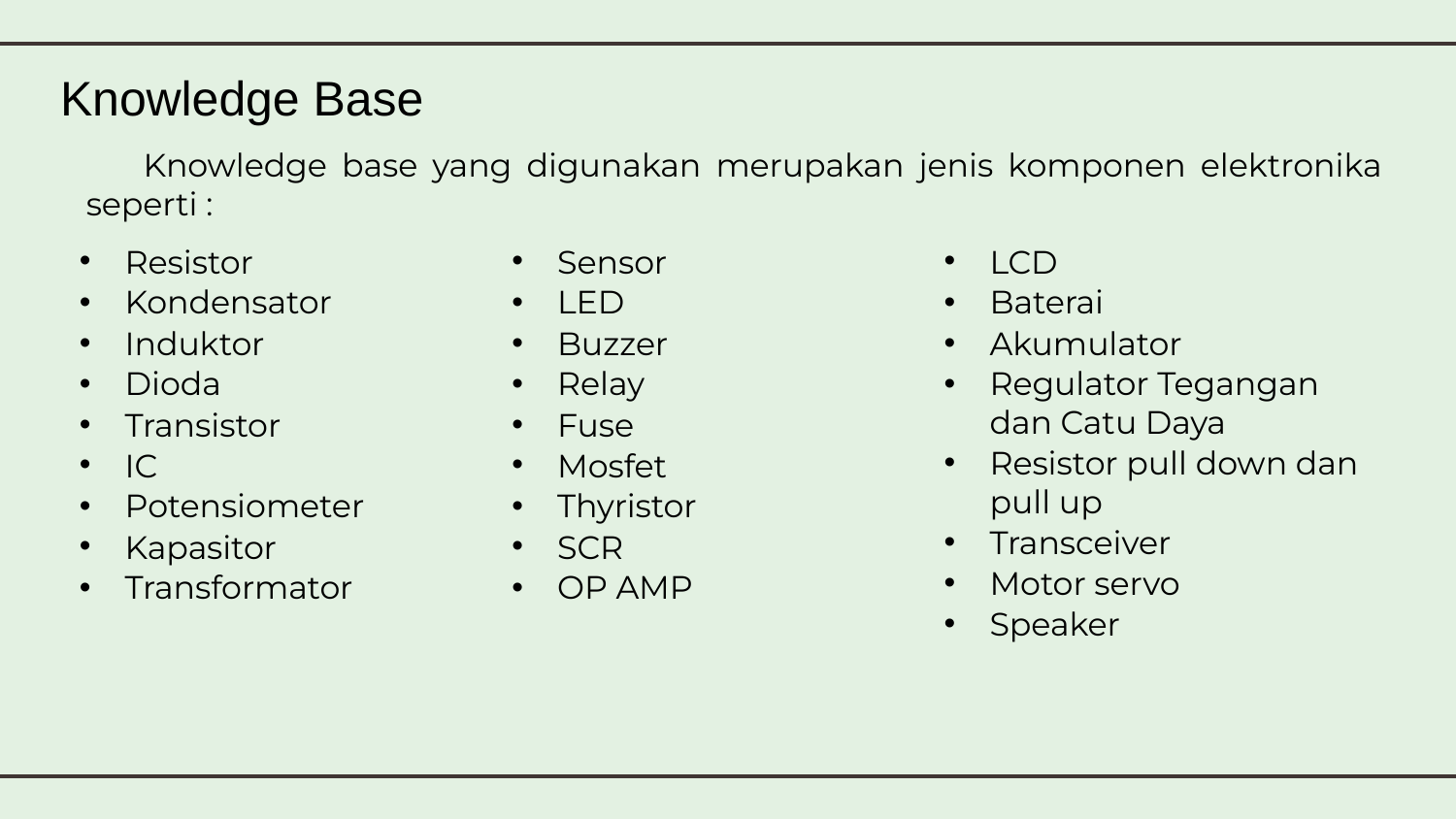

Knowledge Base
Knowledge base yang digunakan merupakan jenis komponen elektronika seperti :
Resistor
Kondensator
Induktor
Dioda
Transistor
IC
Potensiometer
Kapasitor
Transformator
Sensor
LED
Buzzer
Relay
Fuse
Mosfet
Thyristor
SCR
OP AMP
LCD
Baterai
Akumulator
Regulator Tegangan dan Catu Daya
Resistor pull down dan pull up
Transceiver
Motor servo
Speaker